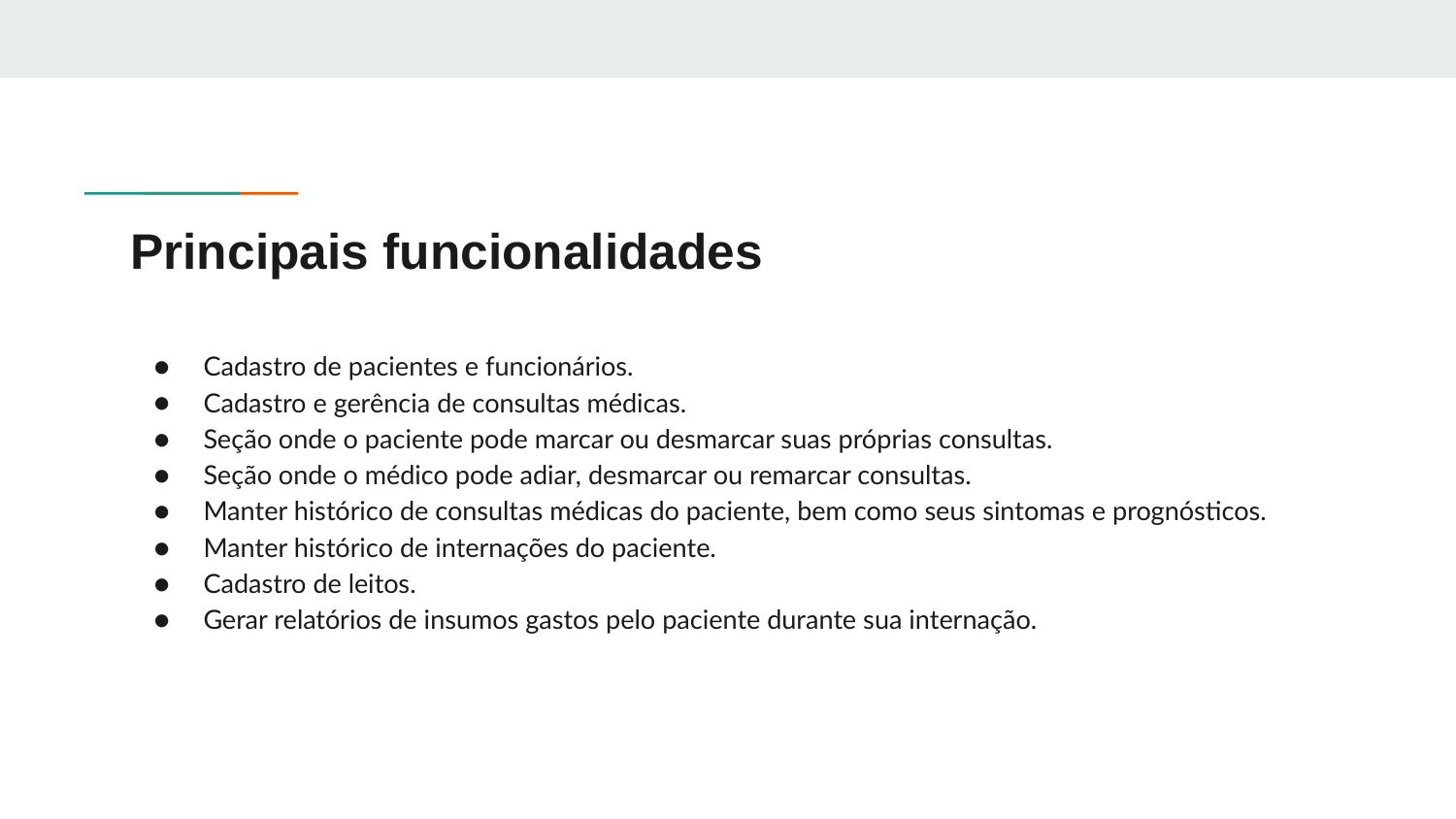

# Principais funcionalidades
Cadastro de pacientes e funcionários.
Cadastro e gerência de consultas médicas.
Seção onde o paciente pode marcar ou desmarcar suas próprias consultas.
Seção onde o médico pode adiar, desmarcar ou remarcar consultas.
Manter histórico de consultas médicas do paciente, bem como seus sintomas e prognósticos.
Manter histórico de internações do paciente.
Cadastro de leitos.
Gerar relatórios de insumos gastos pelo paciente durante sua internação.